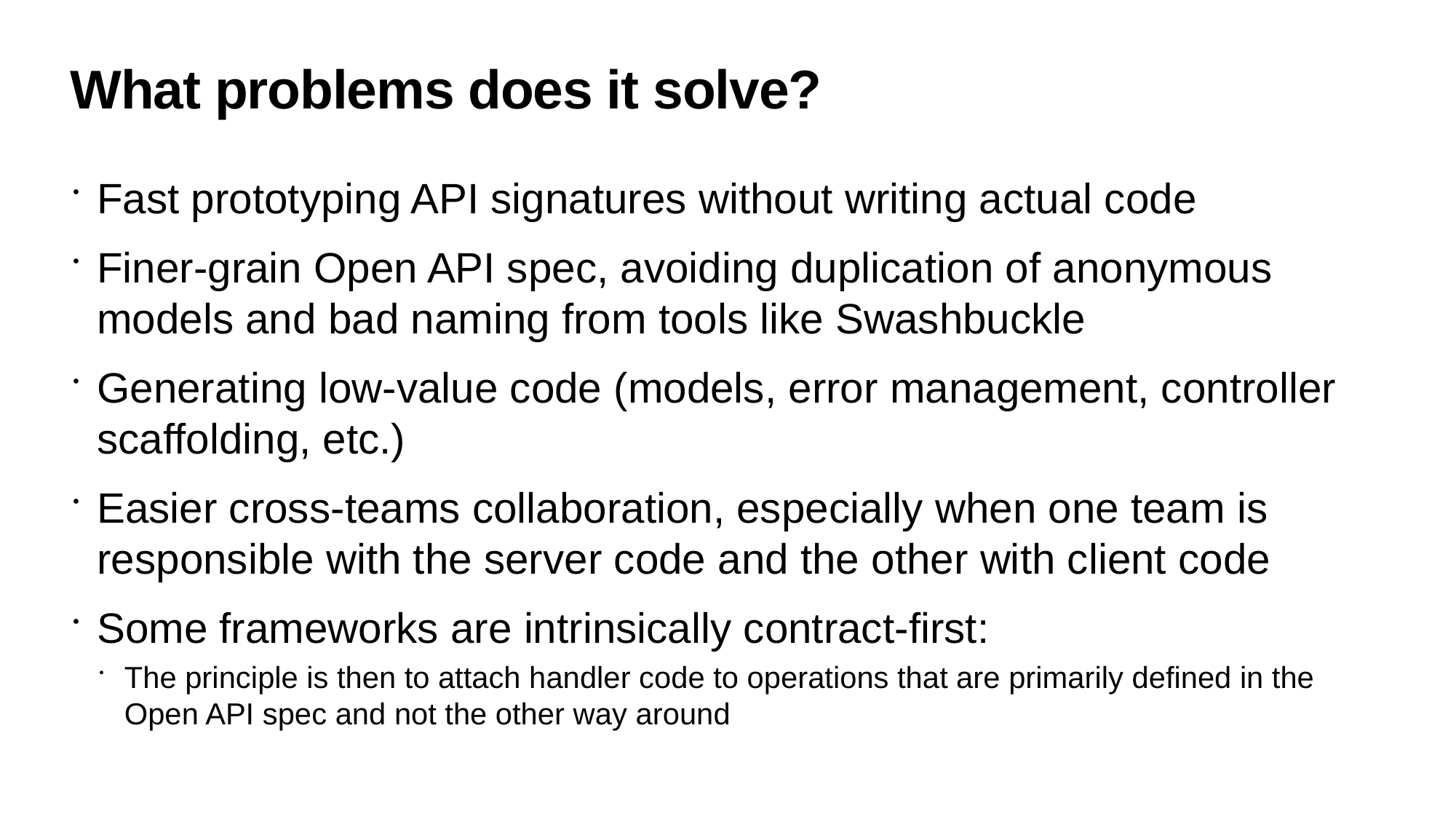

# What problems does it solve?
Fast prototyping API signatures without writing actual code
Finer-grain Open API spec, avoiding duplication of anonymous models and bad naming from tools like Swashbuckle
Generating low-value code (models, error management, controller scaffolding, etc.)
Easier cross-teams collaboration, especially when one team is responsible with the server code and the other with client code
Some frameworks are intrinsically contract-first:
The principle is then to attach handler code to operations that are primarily defined in the Open API spec and not the other way around